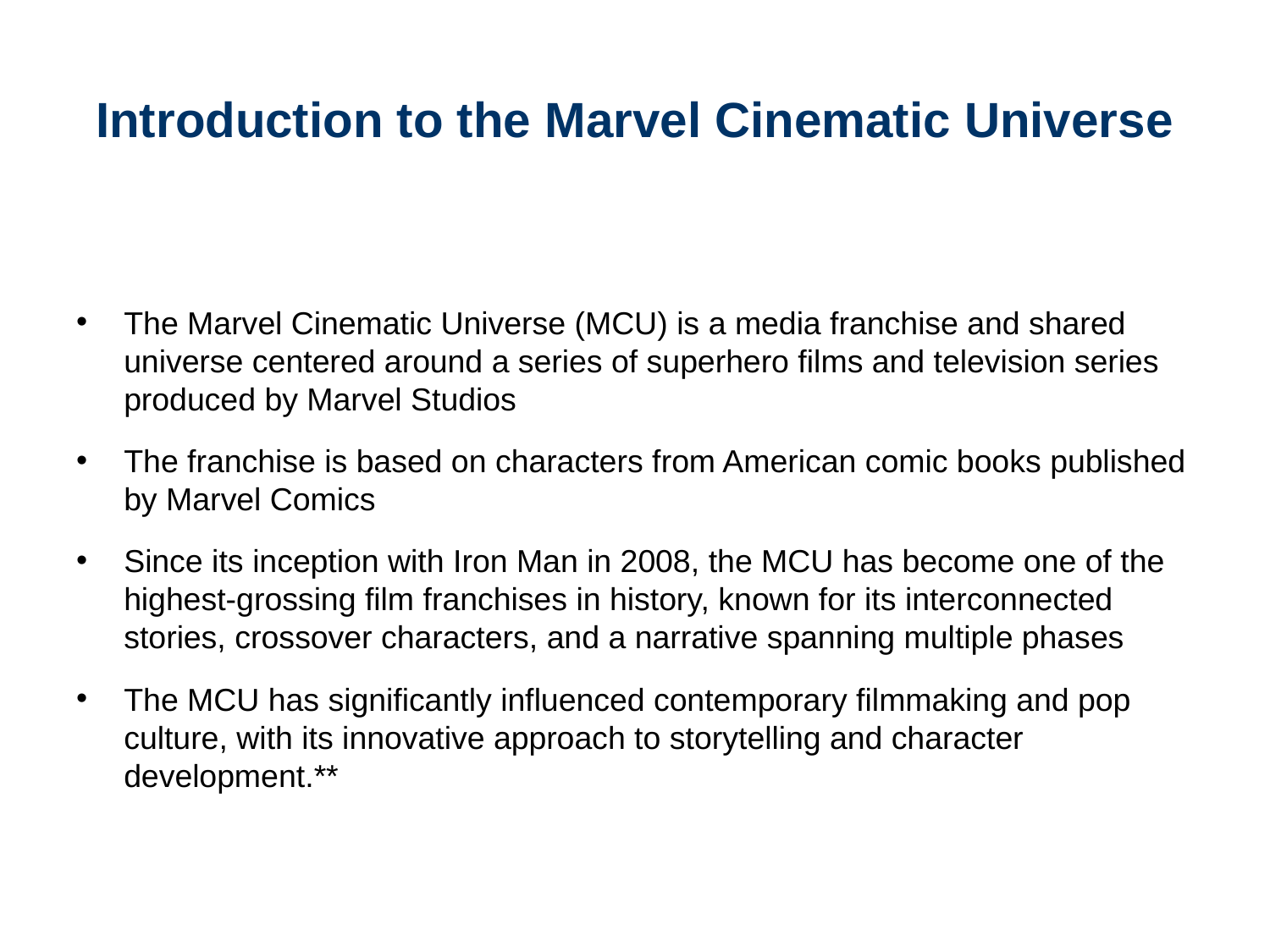

# Introduction to the Marvel Cinematic Universe

The Marvel Cinematic Universe (MCU) is a media franchise and shared universe centered around a series of superhero films and television series produced by Marvel Studios
The franchise is based on characters from American comic books published by Marvel Comics
Since its inception with Iron Man in 2008, the MCU has become one of the highest-grossing film franchises in history, known for its interconnected stories, crossover characters, and a narrative spanning multiple phases
The MCU has significantly influenced contemporary filmmaking and pop culture, with its innovative approach to storytelling and character development.**